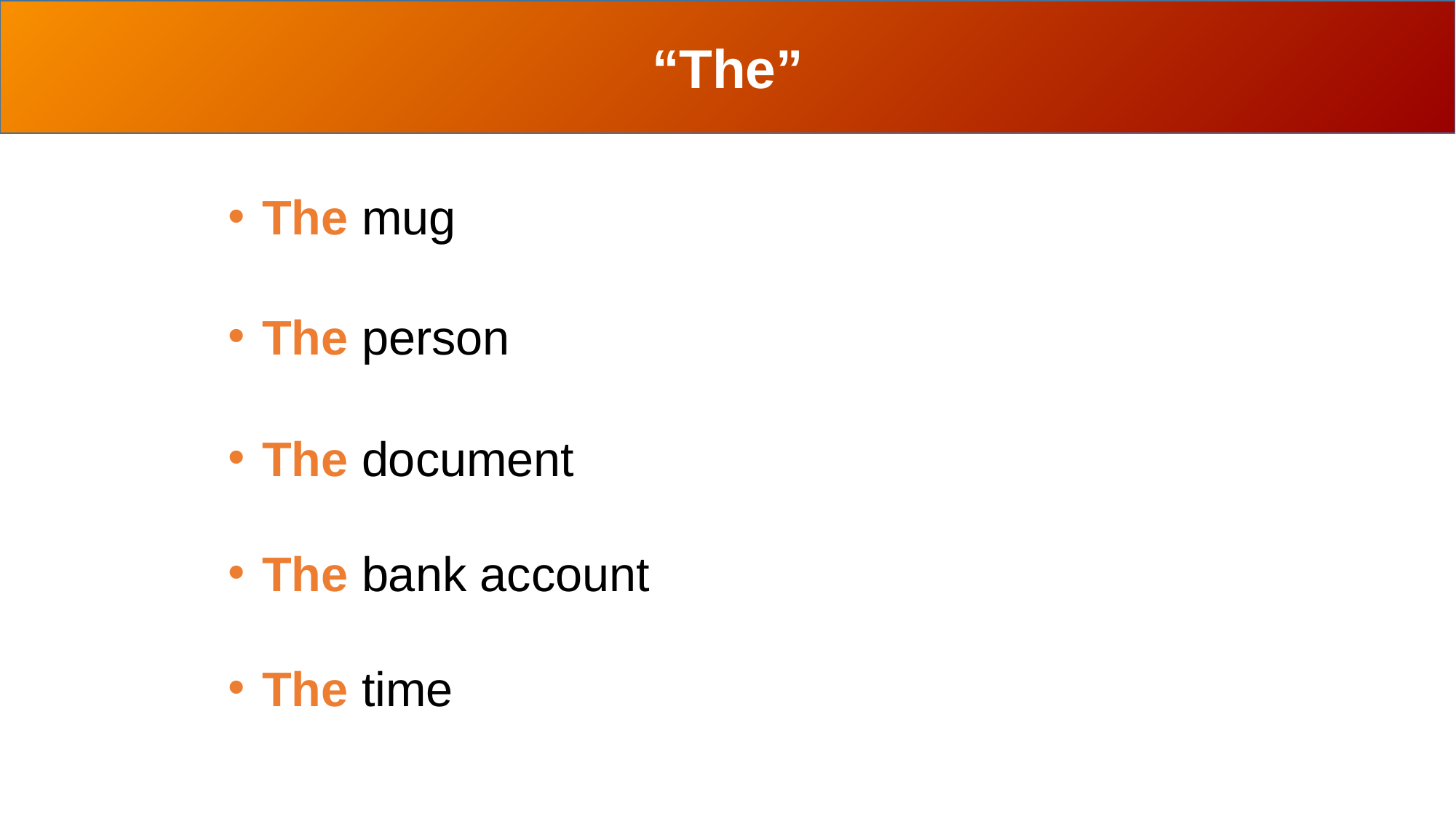

“The”
The mug
The person
The document
The bank account
The time